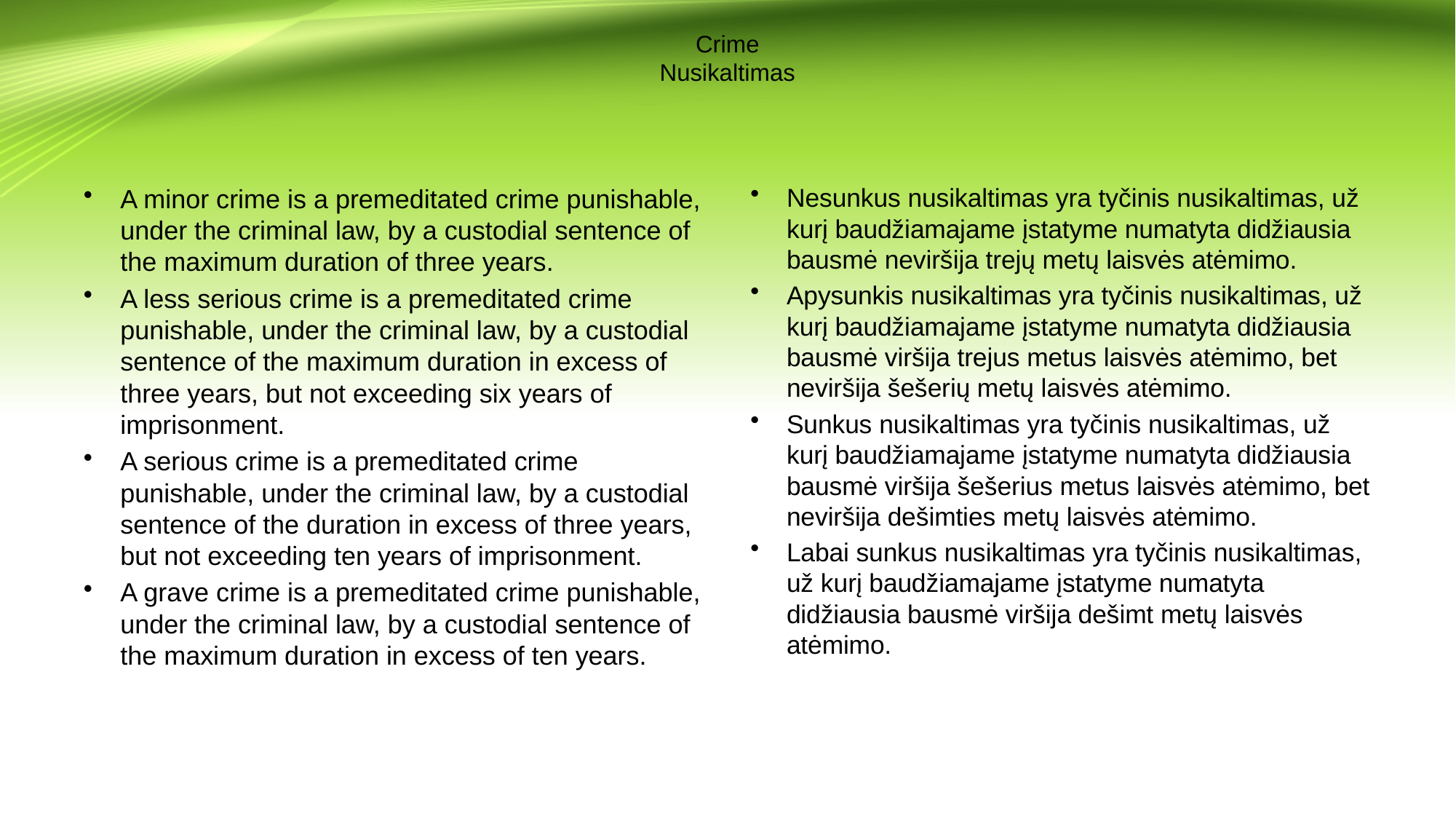

# Crime Nusikaltimas

A minor crime is a premeditated crime punishable, under the criminal law, by a custodial sentence of the maximum duration of three years.
A less serious crime is a premeditated crime punishable, under the criminal law, by a custodial sentence of the maximum duration in excess of three years, but not exceeding six years of imprisonment.
A serious crime is a premeditated crime punishable, under the criminal law, by a custodial sentence of the duration in excess of three years, but not exceeding ten years of imprisonment.
A grave crime is a premeditated crime punishable, under the criminal law, by a custodial sentence of the maximum duration in excess of ten years.

Nesunkus nusikaltimas yra tyčinis nusikaltimas, už kurį baudžiamajame įstatyme numatyta didžiausia bausmė neviršija trejų metų laisvės atėmimo.
Apysunkis nusikaltimas yra tyčinis nusikaltimas, už kurį baudžiamajame įstatyme numatyta didžiausia bausmė viršija trejus metus laisvės atėmimo, bet neviršija šešerių metų laisvės atėmimo.
Sunkus nusikaltimas yra tyčinis nusikaltimas, už kurį baudžiamajame įstatyme numatyta didžiausia bausmė viršija šešerius metus laisvės atėmimo, bet neviršija dešimties metų laisvės atėmimo.
Labai sunkus nusikaltimas yra tyčinis nusikaltimas, už kurį baudžiamajame įstatyme numatyta didžiausia bausmė viršija dešimt metų laisvės atėmimo.